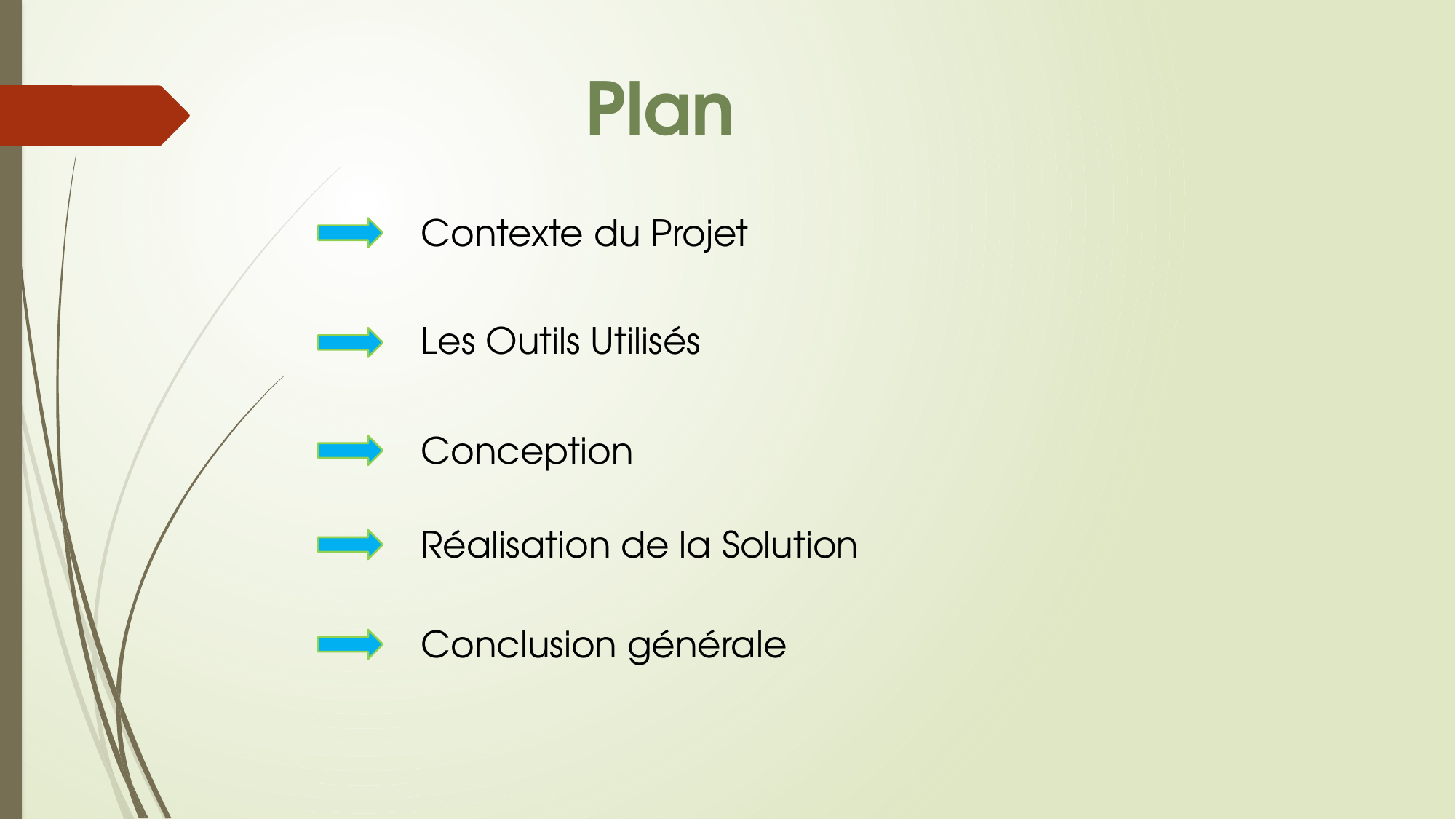

Plan
Contexte du Projet

Les Outils Utilisés

Conception

Réalisation de la Solution

Conclusion générale